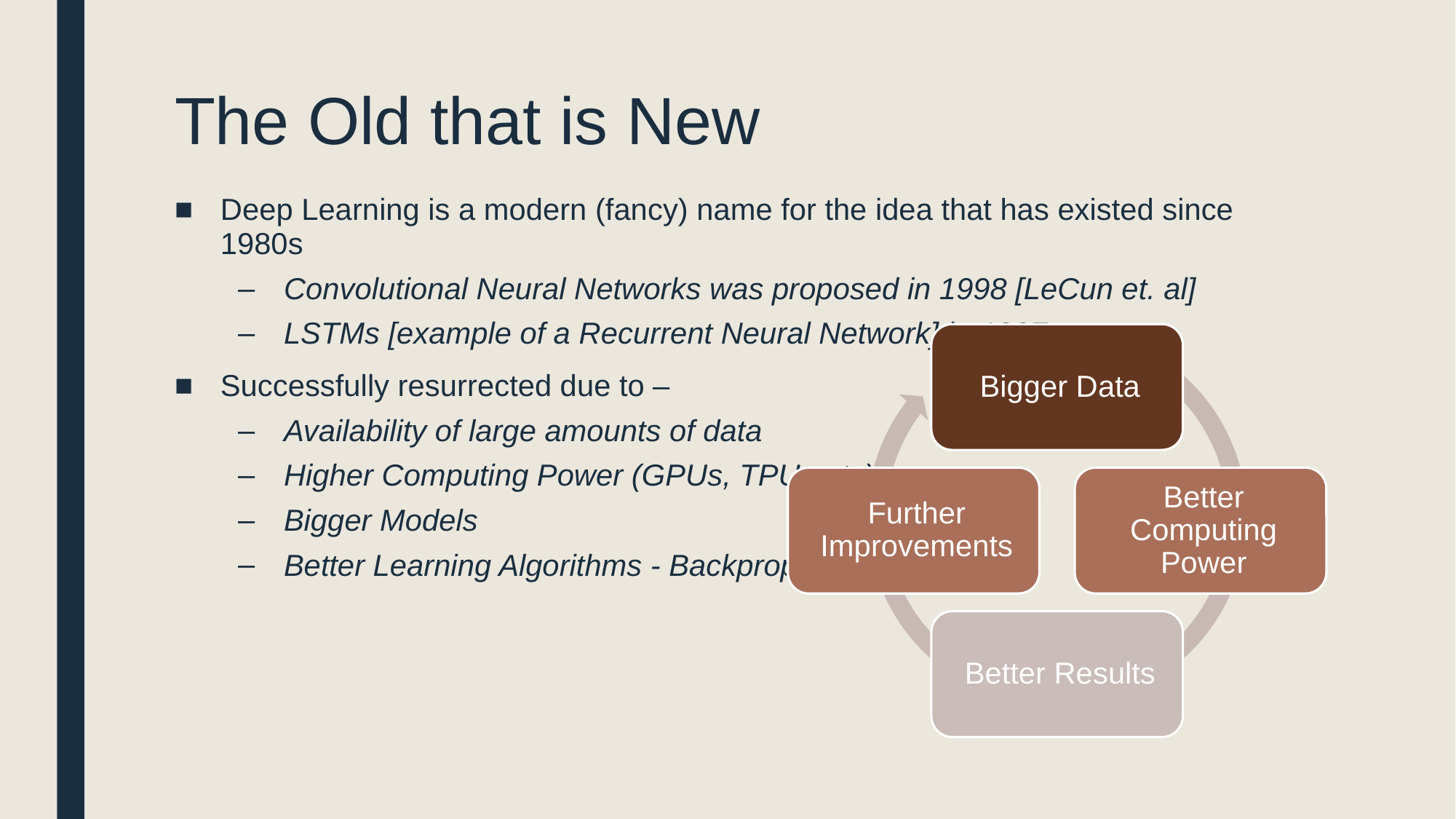

# The Old that is New
Deep Learning is a modern (fancy) name for the idea that has existed since 1980s
Convolutional Neural Networks was proposed in 1998 [LeCun et. al]
LSTMs [example of a Recurrent Neural Network] in 1997
Successfully resurrected due to –
Availability of large amounts of data
Higher Computing Power (GPUs, TPUs etc)
Bigger Models
Better Learning Algorithms - Backprop

Bigger Data
Better Computing Power
Better Results
Further Improvements